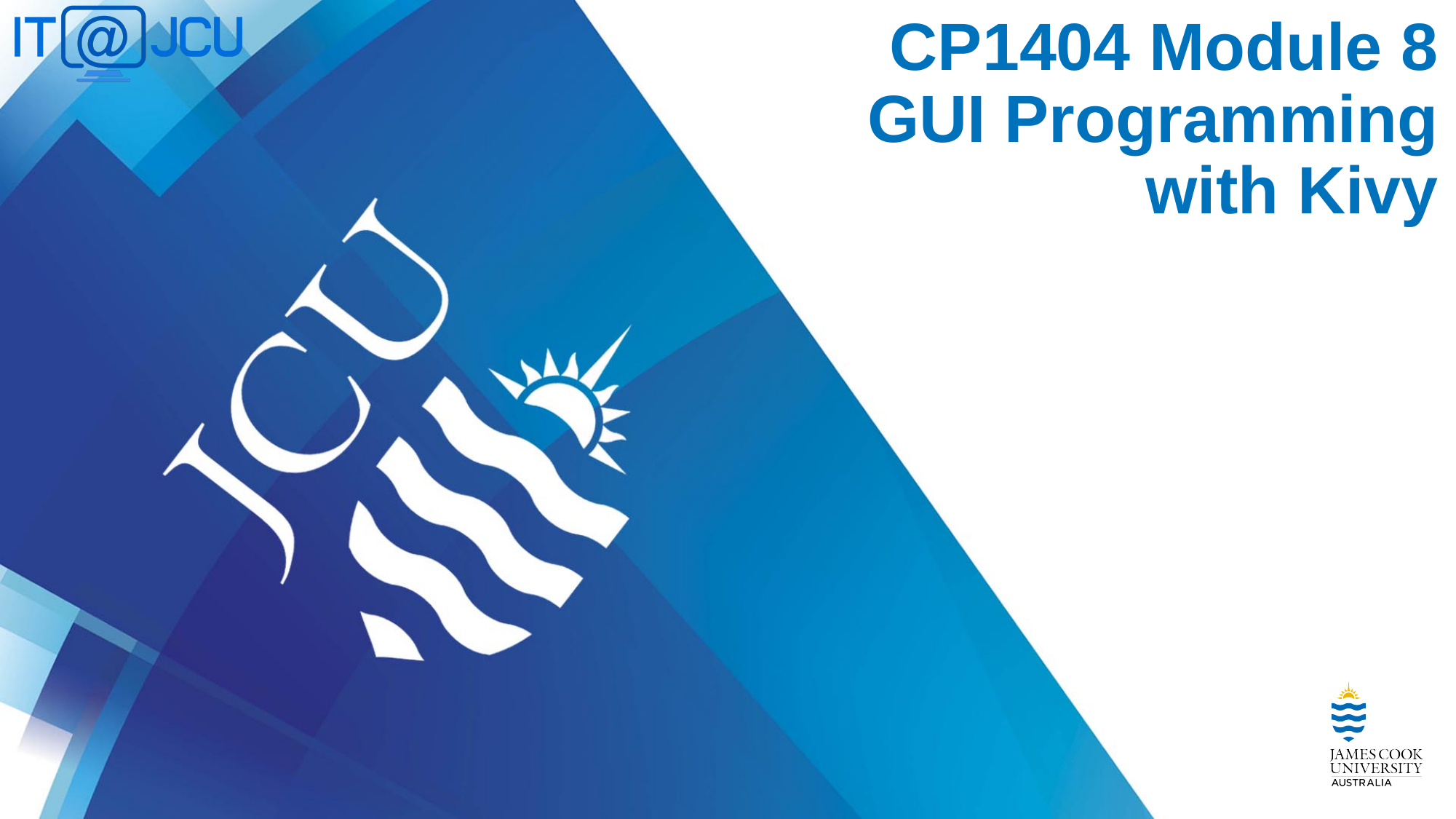

# CP1404 Module 8 GUI Programming with Kivy